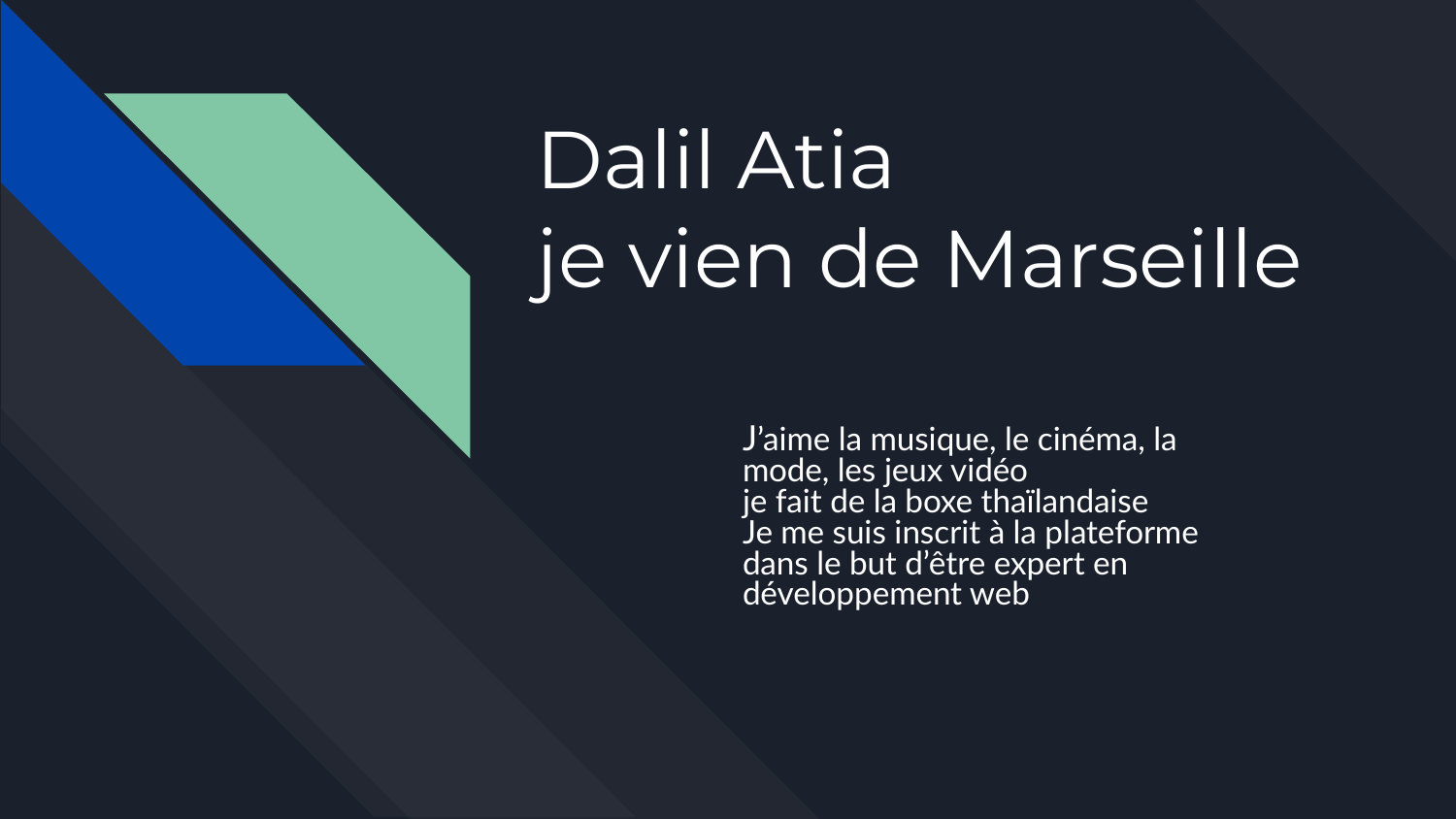

# Dalil Atia
je vien de Marseille
J’aime la musique, le cinéma, la mode, les jeux vidéo
je fait de la boxe thaïlandaise
Je me suis inscrit à la plateforme dans le but d’être expert en développement web